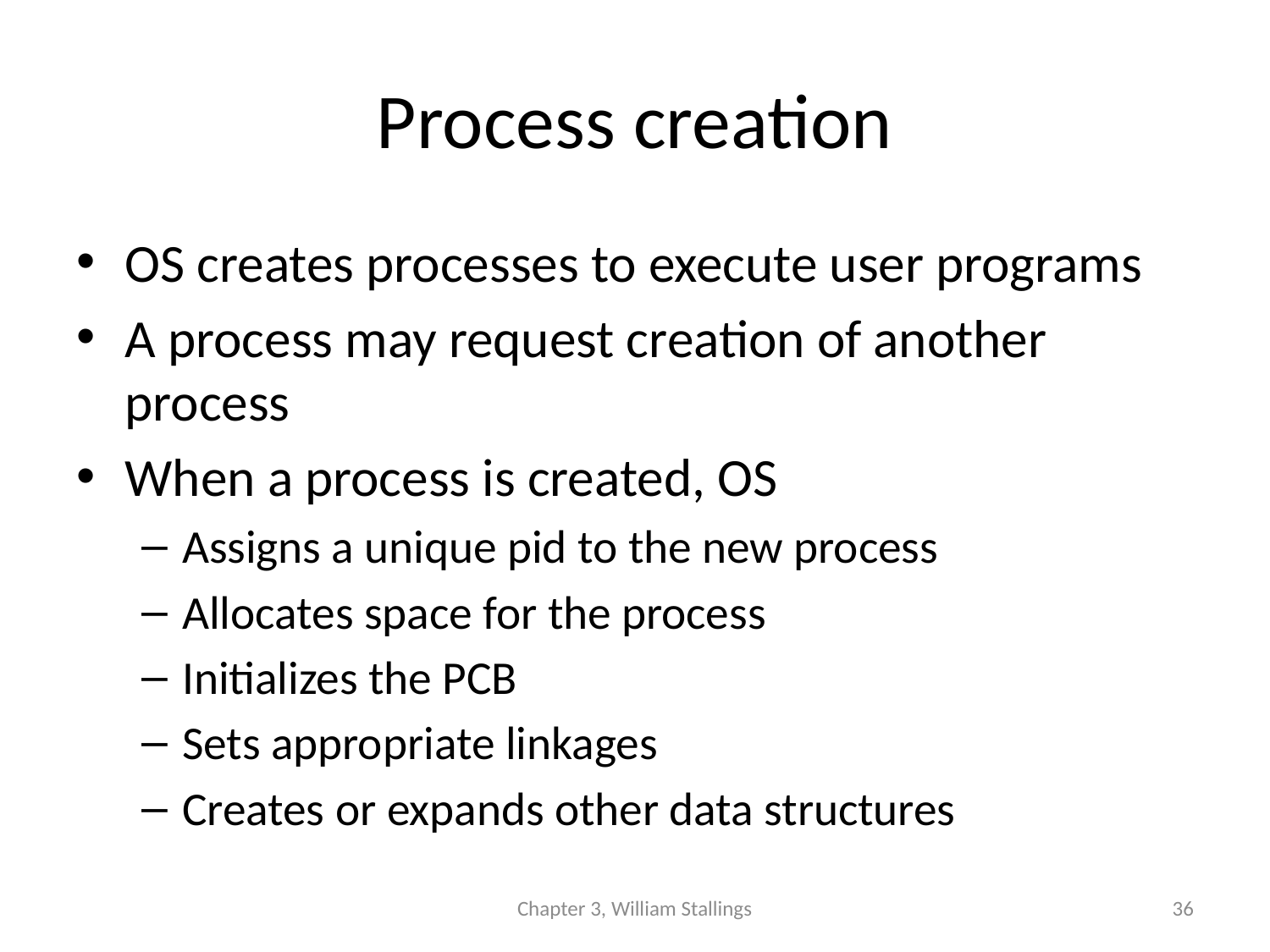

# Process creation
OS creates processes to execute user programs
A process may request creation of another process
When a process is created, OS
Assigns a unique pid to the new process
Allocates space for the process
Initializes the PCB
Sets appropriate linkages
Creates or expands other data structures
Chapter 3, William Stallings
36